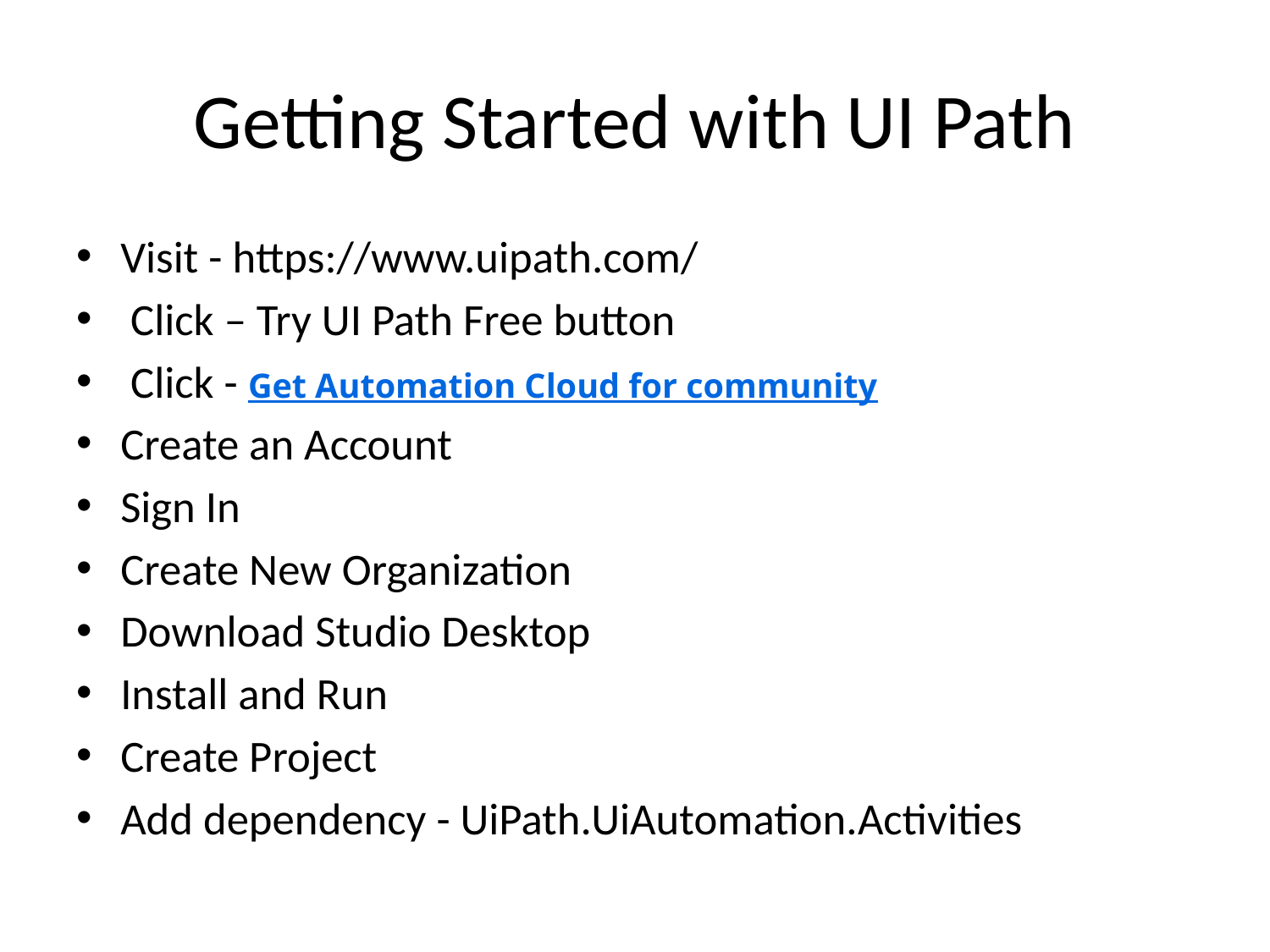

# Getting Started with UI Path
Visit - https://www.uipath.com/
 Click – Try UI Path Free button
 Click - Get Automation Cloud for community
Create an Account
Sign In
Create New Organization
Download Studio Desktop
Install and Run
Create Project
Add dependency - UiPath.UiAutomation.Activities